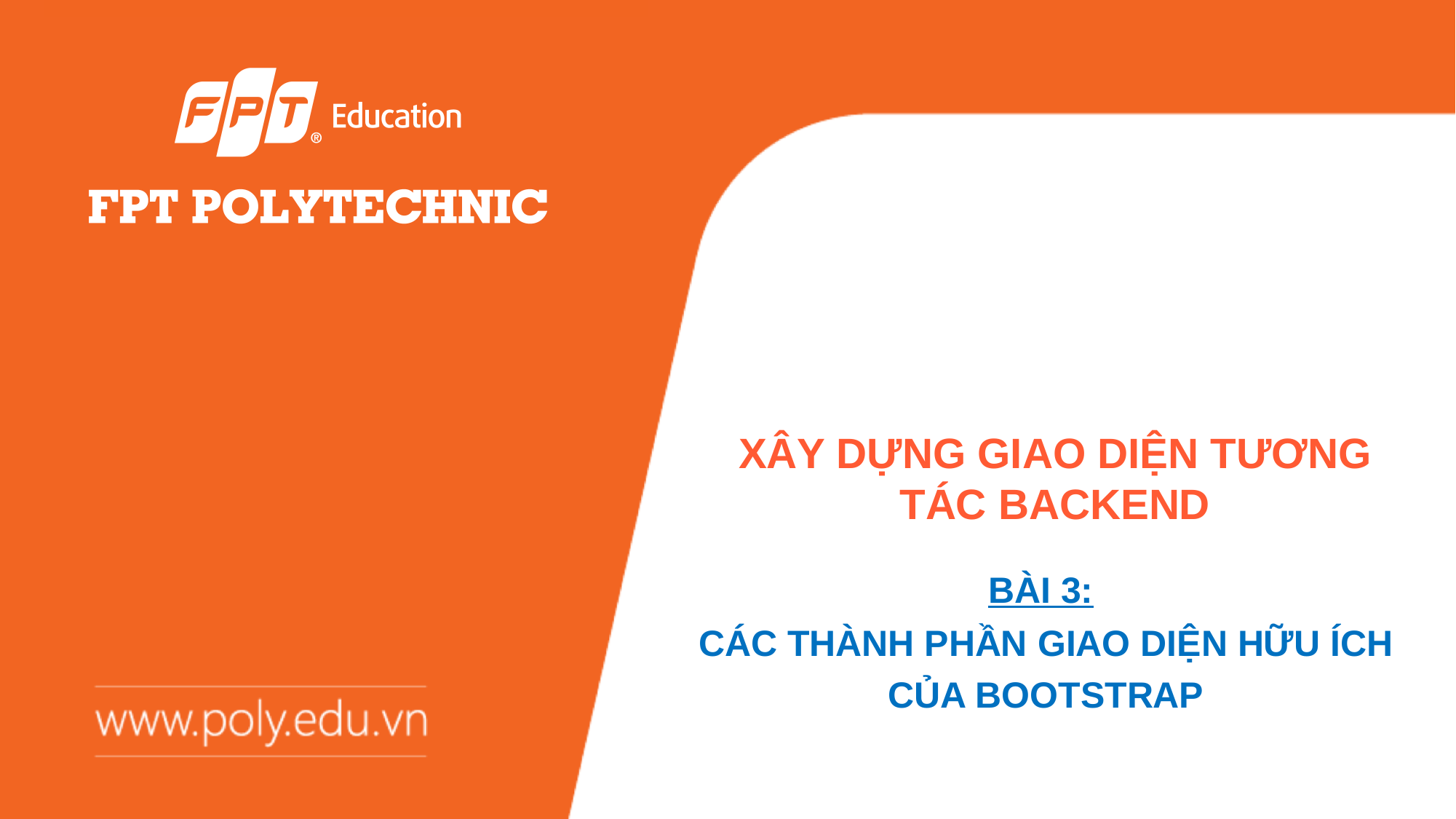

# XÂY DỰNG GIAO DIỆN TƯƠNG TÁC BACKEND
BÀI 3:
CÁC THÀNH PHẦN GIAO DIỆN HỮU ÍCH CỦA BOOTSTRAP